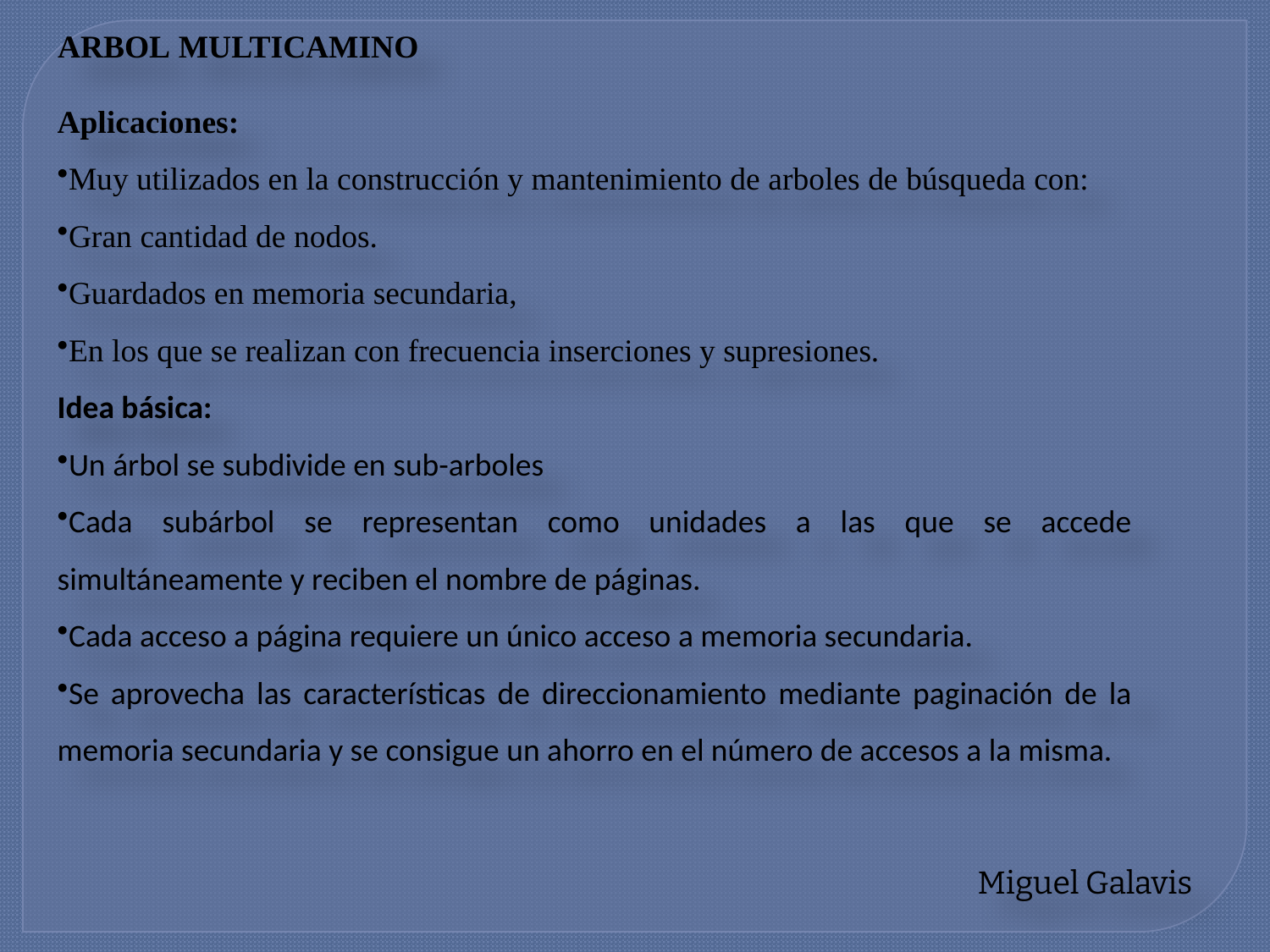

ARBOL MULTICAMINO
Aplicaciones:
Muy utilizados en la construcción y mantenimiento de arboles de búsqueda con:
Gran cantidad de nodos.
Guardados en memoria secundaria,
En los que se realizan con frecuencia inserciones y supresiones.
Idea básica:
Un árbol se subdivide en sub-arboles
Cada subárbol se representan como unidades a las que se accede simultáneamente y reciben el nombre de páginas.
Cada acceso a página requiere un único acceso a memoria secundaria.
Se aprovecha las características de direccionamiento mediante paginación de la memoria secundaria y se consigue un ahorro en el número de accesos a la misma.
Miguel Galavis